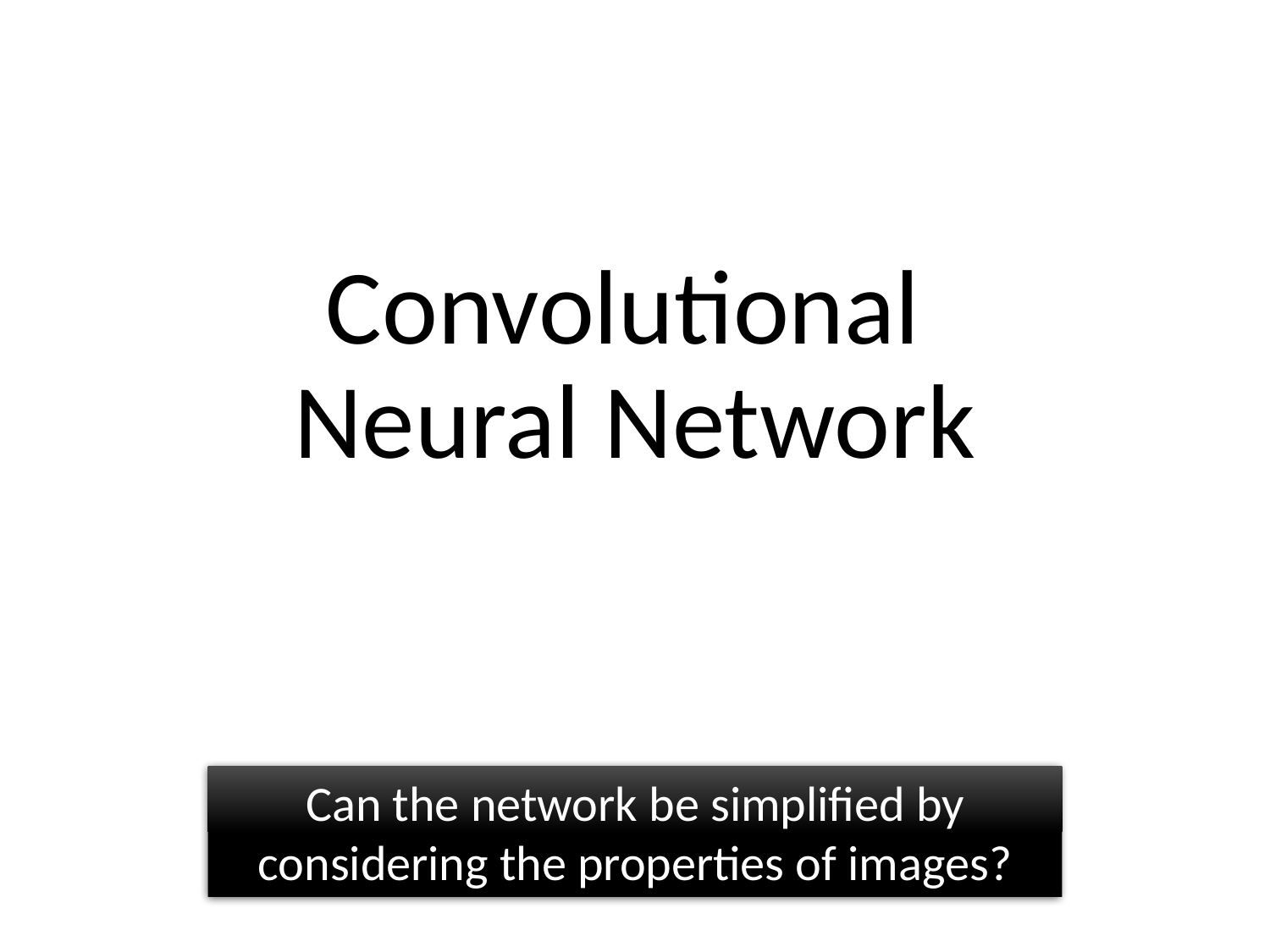

# Convolutional Neural Network
Can the network be simplified by considering the properties of images?